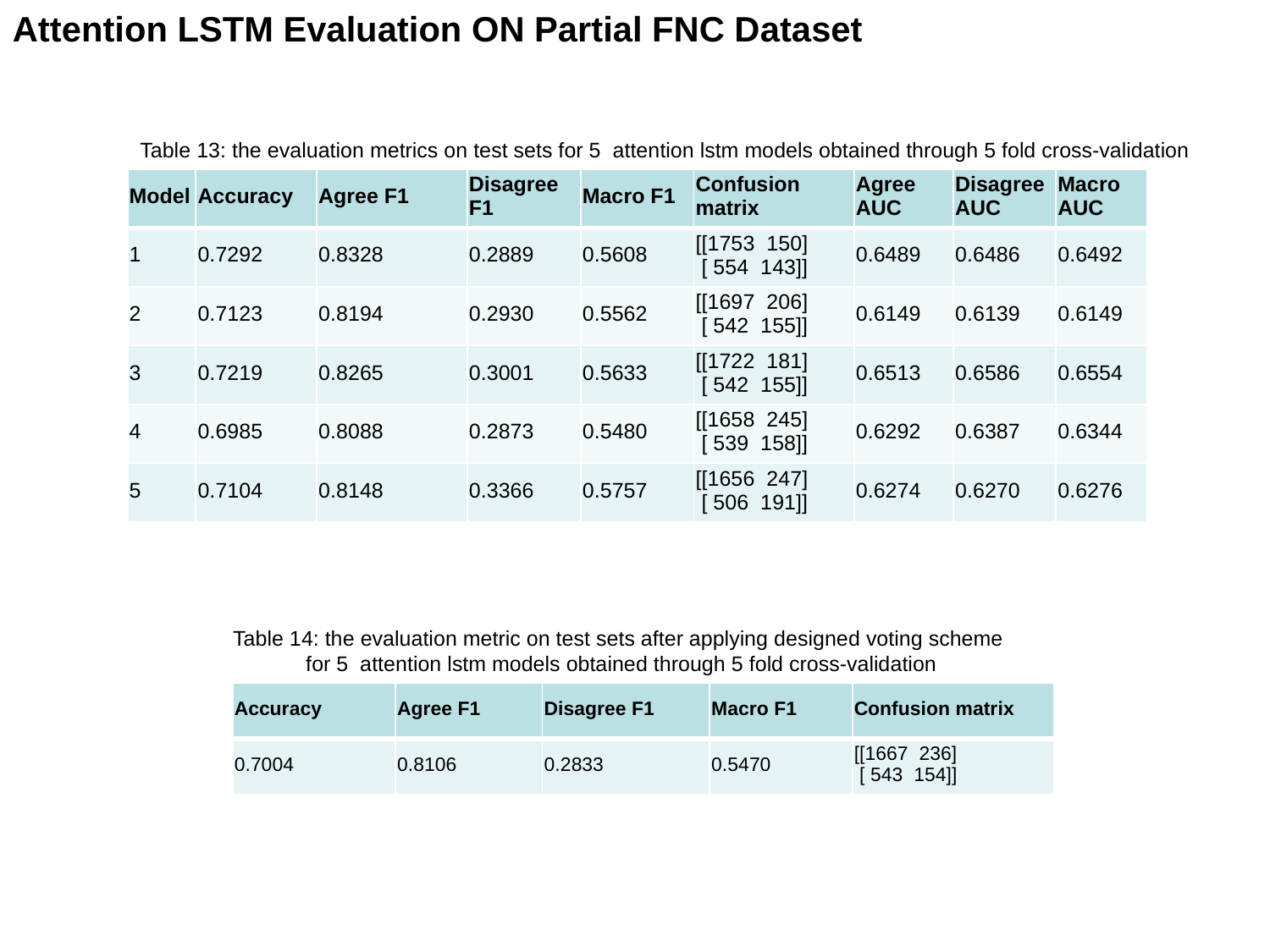

Attention LSTM Evaluation ON Partial FNC Dataset
Table 13: the evaluation metrics on test sets for 5  attention lstm models obtained through 5 fold cross-validation
| Model | Accuracy | Agree F1 | Disagree F1 | Macro F1 | Confusion matrix | Agree AUC | Disagree AUC | Macro AUC |
| --- | --- | --- | --- | --- | --- | --- | --- | --- |
| 1 | 0.7292 | 0.8328 | 0.2889 | 0.5608 | [[1753 150] [ 554 143]] | 0.6489 | 0.6486 | 0.6492 |
| 2 | 0.7123 | 0.8194 | 0.2930 | 0.5562 | [[1697 206] [ 542 155]] | 0.6149 | 0.6139 | 0.6149 |
| 3 | 0.7219 | 0.8265 | 0.3001 | 0.5633 | [[1722 181] [ 542 155]] | 0.6513 | 0.6586 | 0.6554 |
| 4 | 0.6985 | 0.8088 | 0.2873 | 0.5480 | [[1658 245] [ 539 158]] | 0.6292 | 0.6387 | 0.6344 |
| 5 | 0.7104 | 0.8148 | 0.3366 | 0.5757 | [[1656 247] [ 506 191]] | 0.6274 | 0.6270 | 0.6276 |
Table 14: the evaluation metric on test sets after applying designed voting scheme
for 5  attention lstm models obtained through 5 fold cross-validation
| Accuracy | Agree F1 | Disagree F1 | Macro F1 | Confusion matrix |
| --- | --- | --- | --- | --- |
| 0.7004 | 0.8106 | 0.2833 | 0.5470 | [[1667 236] [ 543 154]] |